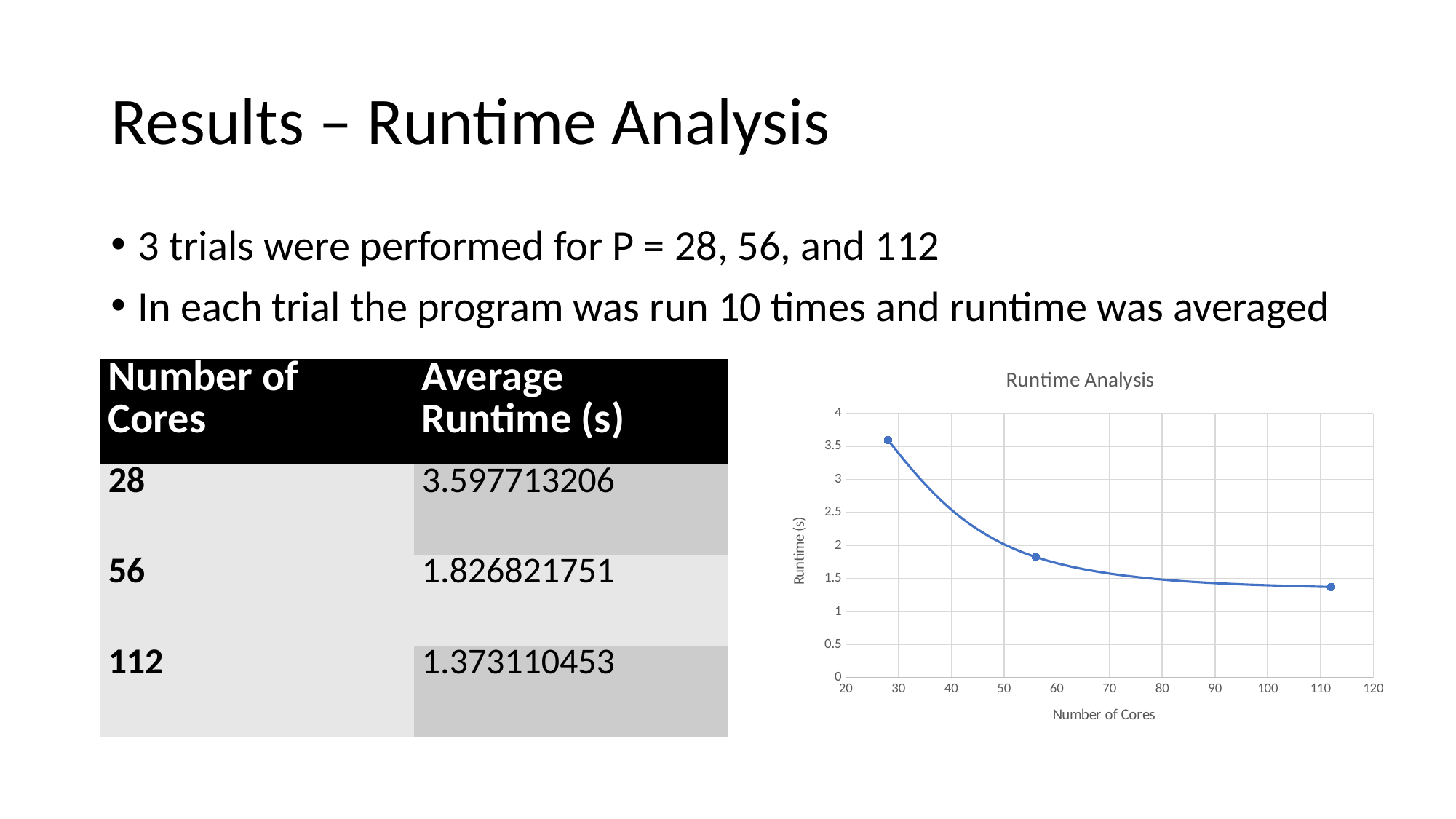

# Results – Runtime Analysis
3 trials were performed for P = 28, 56, and 112
In each trial the program was run 10 times and runtime was averaged

### Chart: Runtime Analysis

| Category |  |
|---|---|
| Number of Cores | Average Runtime (s) |
| --- | --- |
| 28 | 3.597713206 |
| 56 | 1.826821751 |
| 112 | 1.373110453 |